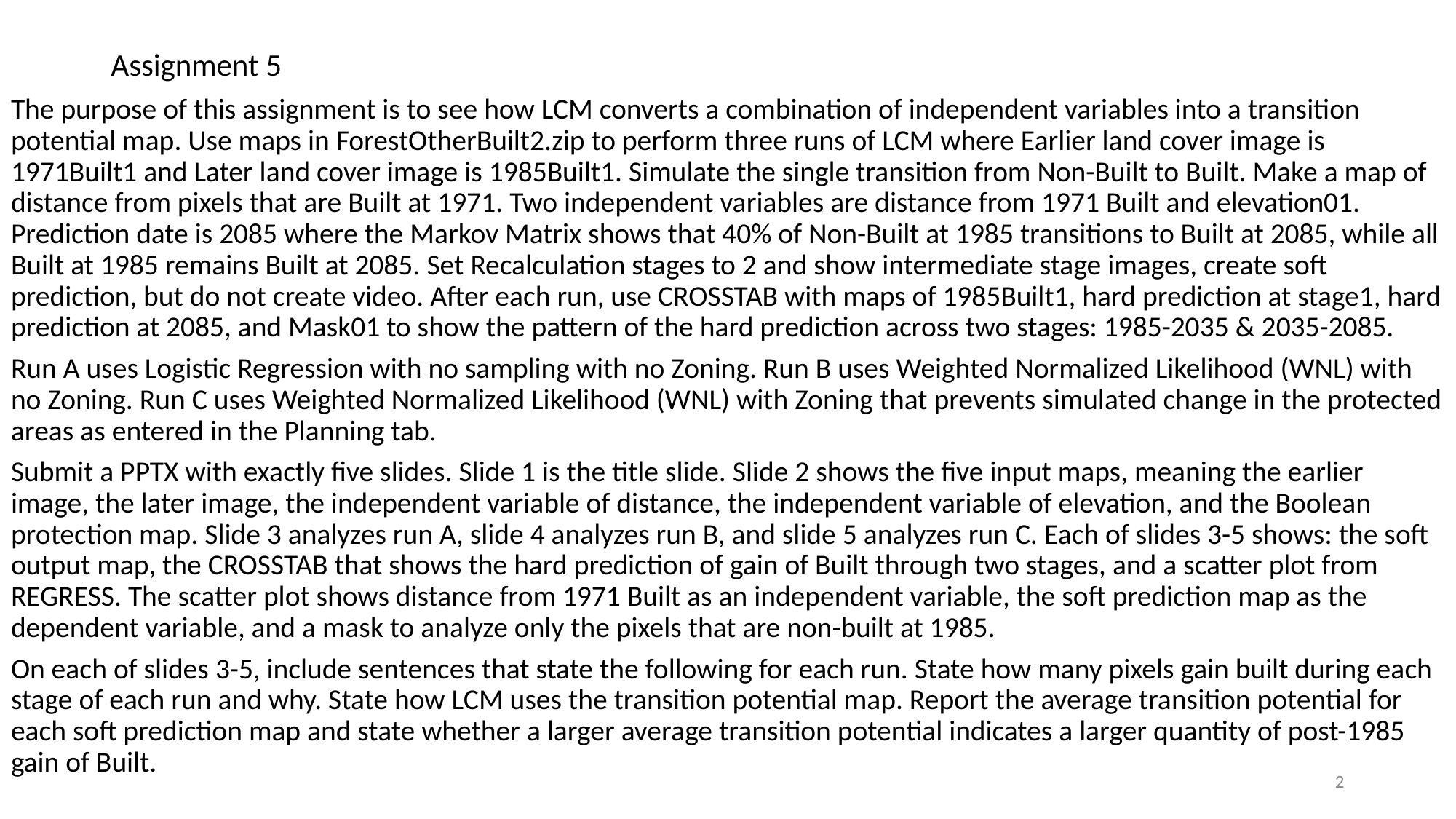

# Assignment 5
The purpose of this assignment is to see how LCM converts a combination of independent variables into a transition potential map. Use maps in ForestOtherBuilt2.zip to perform three runs of LCM where Earlier land cover image is 1971Built1 and Later land cover image is 1985Built1. Simulate the single transition from Non-Built to Built. Make a map of distance from pixels that are Built at 1971. Two independent variables are distance from 1971 Built and elevation01. Prediction date is 2085 where the Markov Matrix shows that 40% of Non-Built at 1985 transitions to Built at 2085, while all Built at 1985 remains Built at 2085. Set Recalculation stages to 2 and show intermediate stage images, create soft prediction, but do not create video. After each run, use CROSSTAB with maps of 1985Built1, hard prediction at stage1, hard prediction at 2085, and Mask01 to show the pattern of the hard prediction across two stages: 1985-2035 & 2035-2085.
Run A uses Logistic Regression with no sampling with no Zoning. Run B uses Weighted Normalized Likelihood (WNL) with no Zoning. Run C uses Weighted Normalized Likelihood (WNL) with Zoning that prevents simulated change in the protected areas as entered in the Planning tab.
Submit a PPTX with exactly five slides. Slide 1 is the title slide. Slide 2 shows the five input maps, meaning the earlier image, the later image, the independent variable of distance, the independent variable of elevation, and the Boolean protection map. Slide 3 analyzes run A, slide 4 analyzes run B, and slide 5 analyzes run C. Each of slides 3-5 shows: the soft output map, the CROSSTAB that shows the hard prediction of gain of Built through two stages, and a scatter plot from REGRESS. The scatter plot shows distance from 1971 Built as an independent variable, the soft prediction map as the dependent variable, and a mask to analyze only the pixels that are non-built at 1985.
On each of slides 3-5, include sentences that state the following for each run. State how many pixels gain built during each stage of each run and why. State how LCM uses the transition potential map. Report the average transition potential for each soft prediction map and state whether a larger average transition potential indicates a larger quantity of post-1985 gain of Built.
2